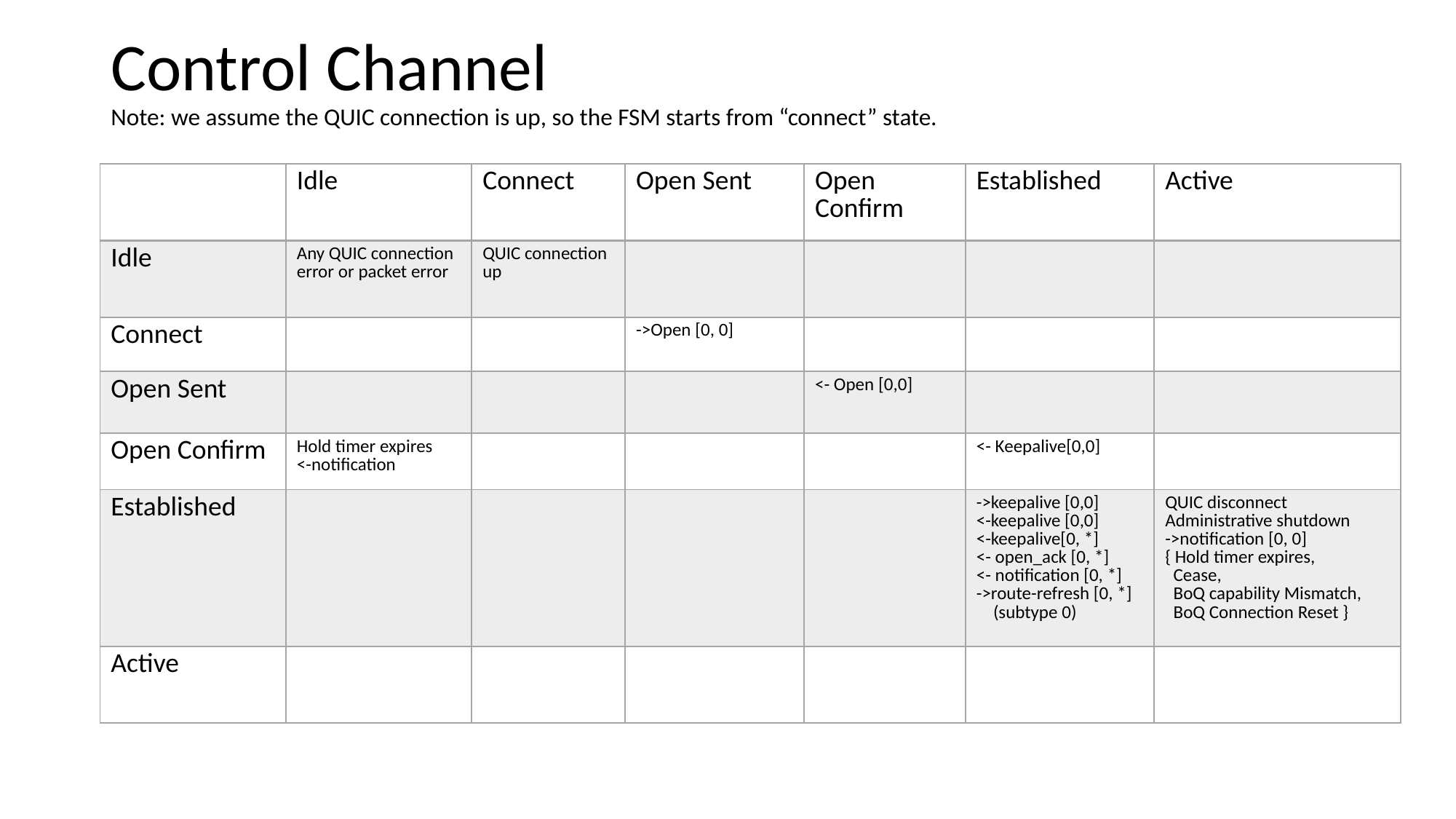

# Control Channel Note: we assume the QUIC connection is up, so the FSM starts from “connect” state.
|  | Idle | Connect | Open Sent | Open Confirm | Established | Active |
| --- | --- | --- | --- | --- | --- | --- |
| Idle | Any QUIC connection error or packet error | QUIC connection up |  |  |  |  |
| Connect |  |  | ->Open [0, 0] |  |  |  |
| Open Sent |  |  |  | <- Open [0,0] |  |  |
| Open Confirm | Hold timer expires <-notification |  |  |  | <- Keepalive[0,0] |  |
| Established |  |  |  |  | ->keepalive [0,0] <-keepalive [0,0] <-keepalive[0, \*] <- open\_ack [0, \*] <- notification [0, \*] ->route-refresh [0, \*] (subtype 0) | QUIC disconnect Administrative shutdown ->notification [0, 0] { Hold timer expires, Cease, BoQ capability Mismatch, BoQ Connection Reset } |
| Active |  |  |  |  |  |  |